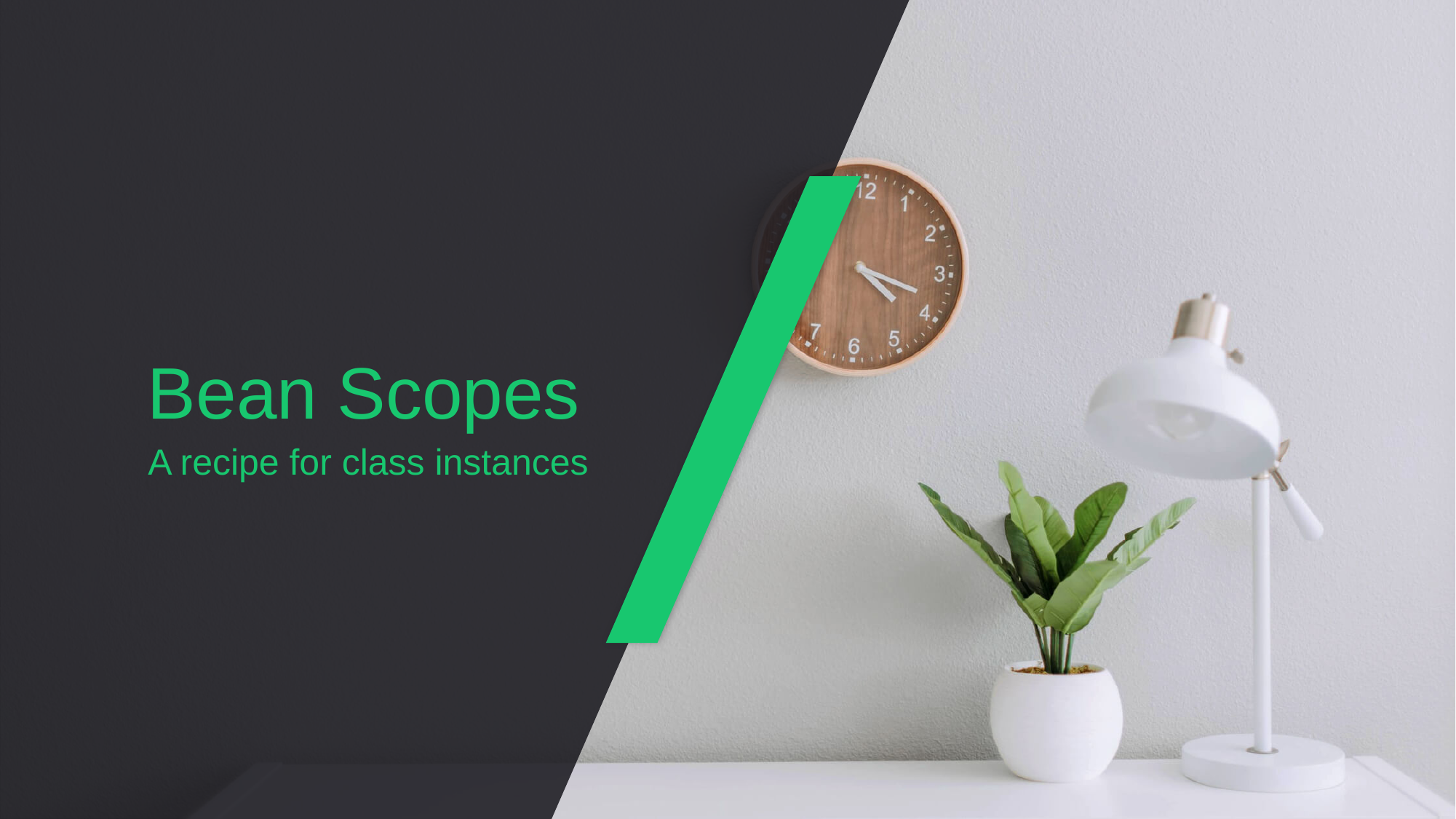

# Bean Scopes
A recipe for class instances